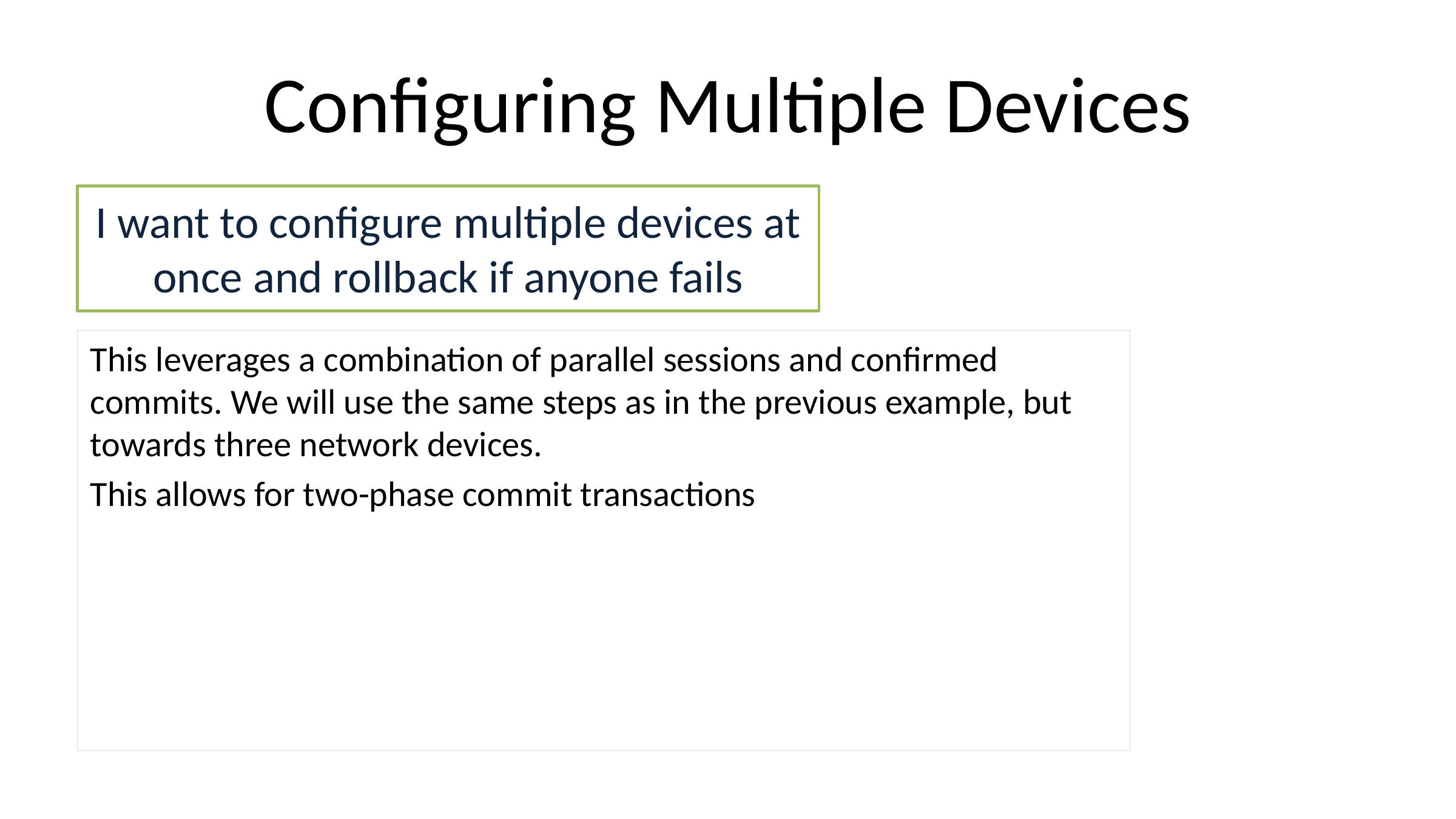

# Configuring Multiple Devices
I want to configure multiple devices at once and rollback if anyone fails
This leverages a combination of parallel sessions and confirmed commits. We will use the same steps as in the previous example, but towards three network devices.
This allows for two-phase commit transactions